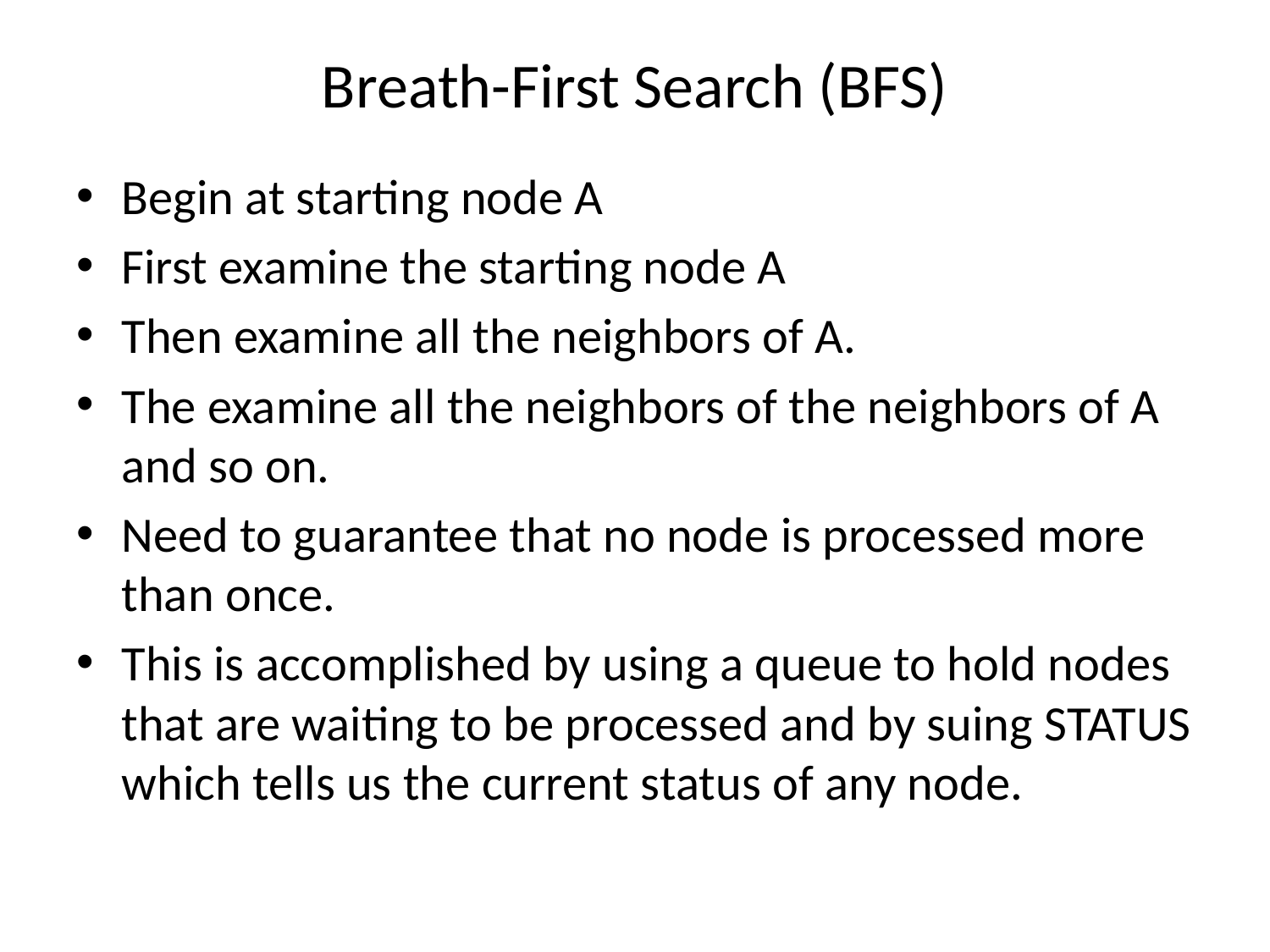

# Breath-First Search (BFS)
Begin at starting node A
First examine the starting node A
Then examine all the neighbors of A.
The examine all the neighbors of the neighbors of A and so on.
Need to guarantee that no node is processed more than once.
This is accomplished by using a queue to hold nodes that are waiting to be processed and by suing STATUS which tells us the current status of any node.